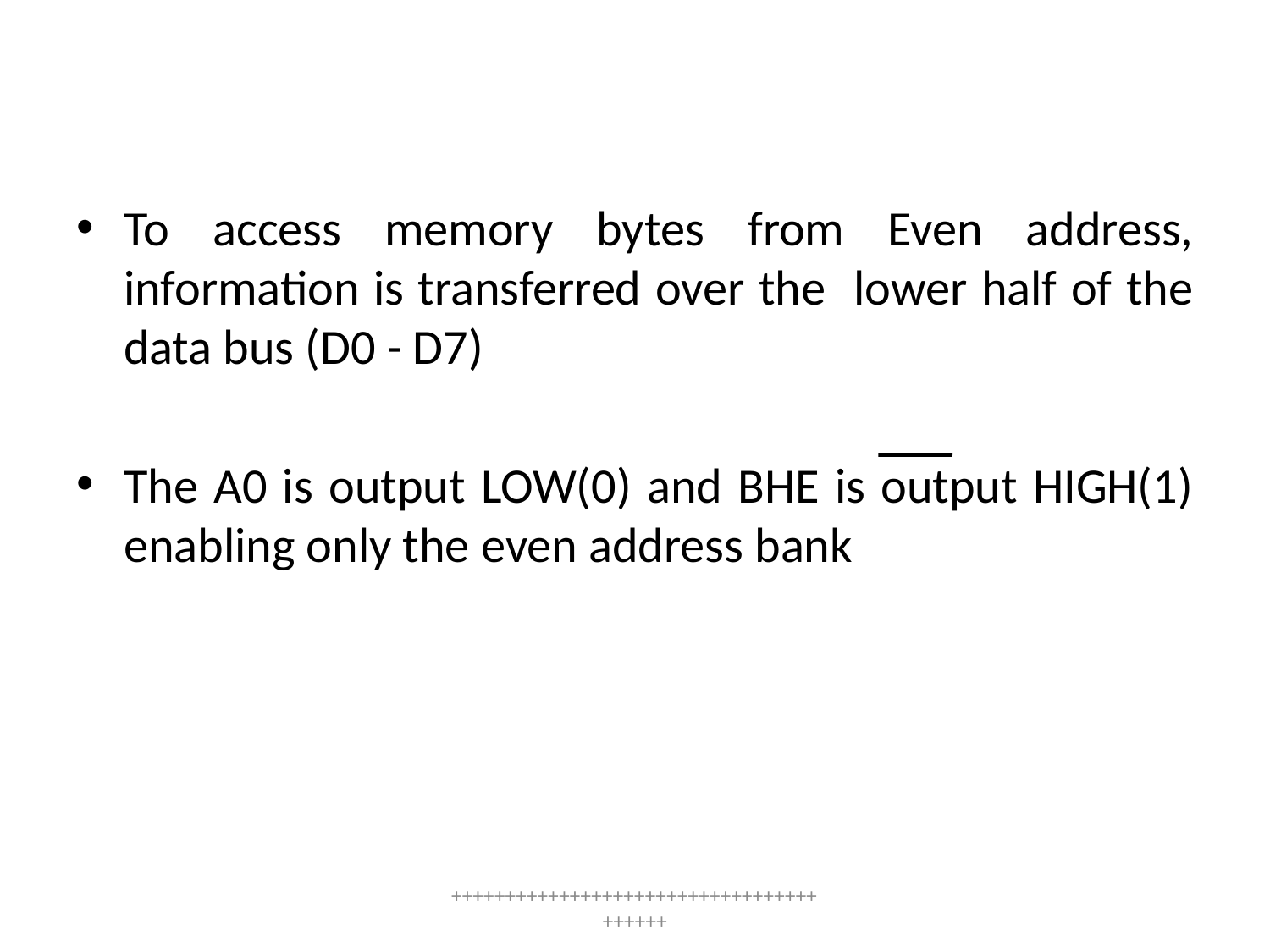

To access memory bytes from Even address, information is transferred over the  lower half of the data bus (D0 - D7)

The A0 is output LOW(0) and BHE is output HIGH(1) enabling only the even address bank

++++++++++++++++++++++++++++++++++++++++